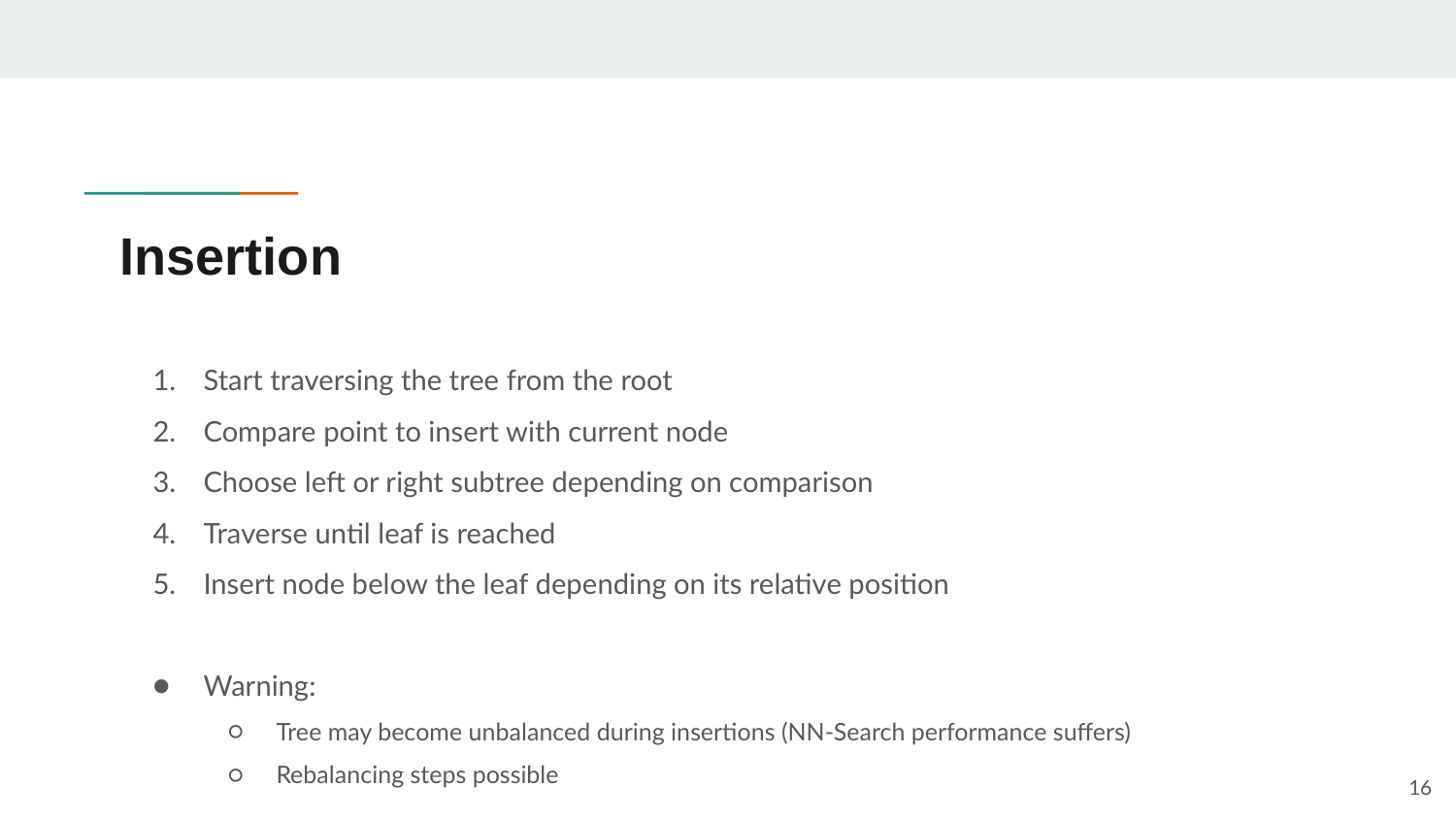

# Insertion
Start traversing the tree from the root
Compare point to insert with current node
Choose left or right subtree depending on comparison
Traverse until leaf is reached
Insert node below the leaf depending on its relative position
Warning:
Tree may become unbalanced during insertions (NN-Search performance suffers)
Rebalancing steps possible
16